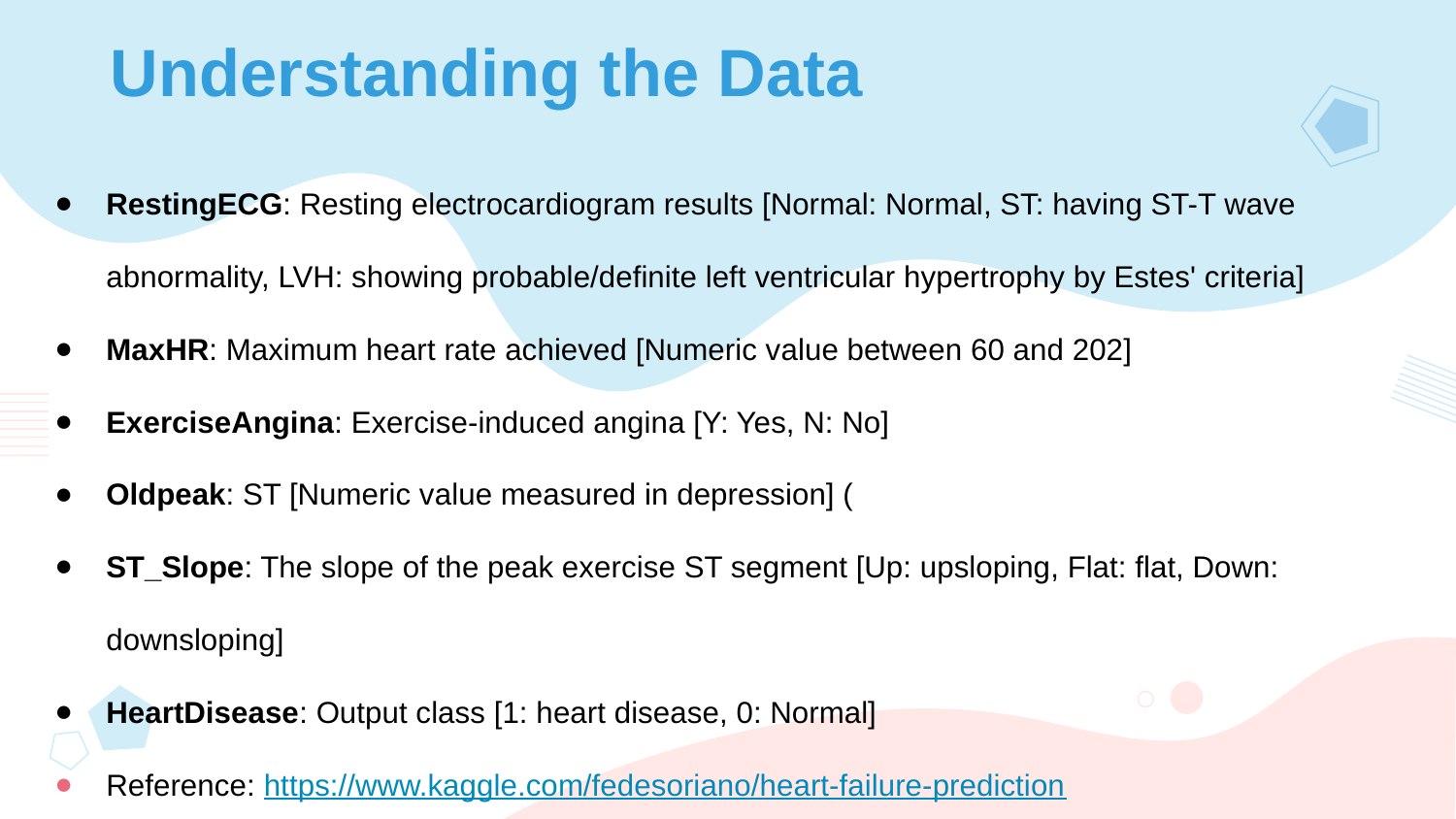

# Understanding the Data
RestingECG: Resting electrocardiogram results [Normal: Normal, ST: having ST-T wave abnormality, LVH: showing probable/definite left ventricular hypertrophy by Estes' criteria]
MaxHR: Maximum heart rate achieved [Numeric value between 60 and 202]
ExerciseAngina: Exercise-induced angina [Y: Yes, N: No]
Oldpeak: ST [Numeric value measured in depression] (
ST_Slope: The slope of the peak exercise ST segment [Up: upsloping, Flat: flat, Down: downsloping]
HeartDisease: Output class [1: heart disease, 0: Normal]
Reference: https://www.kaggle.com/fedesoriano/heart-failure-prediction